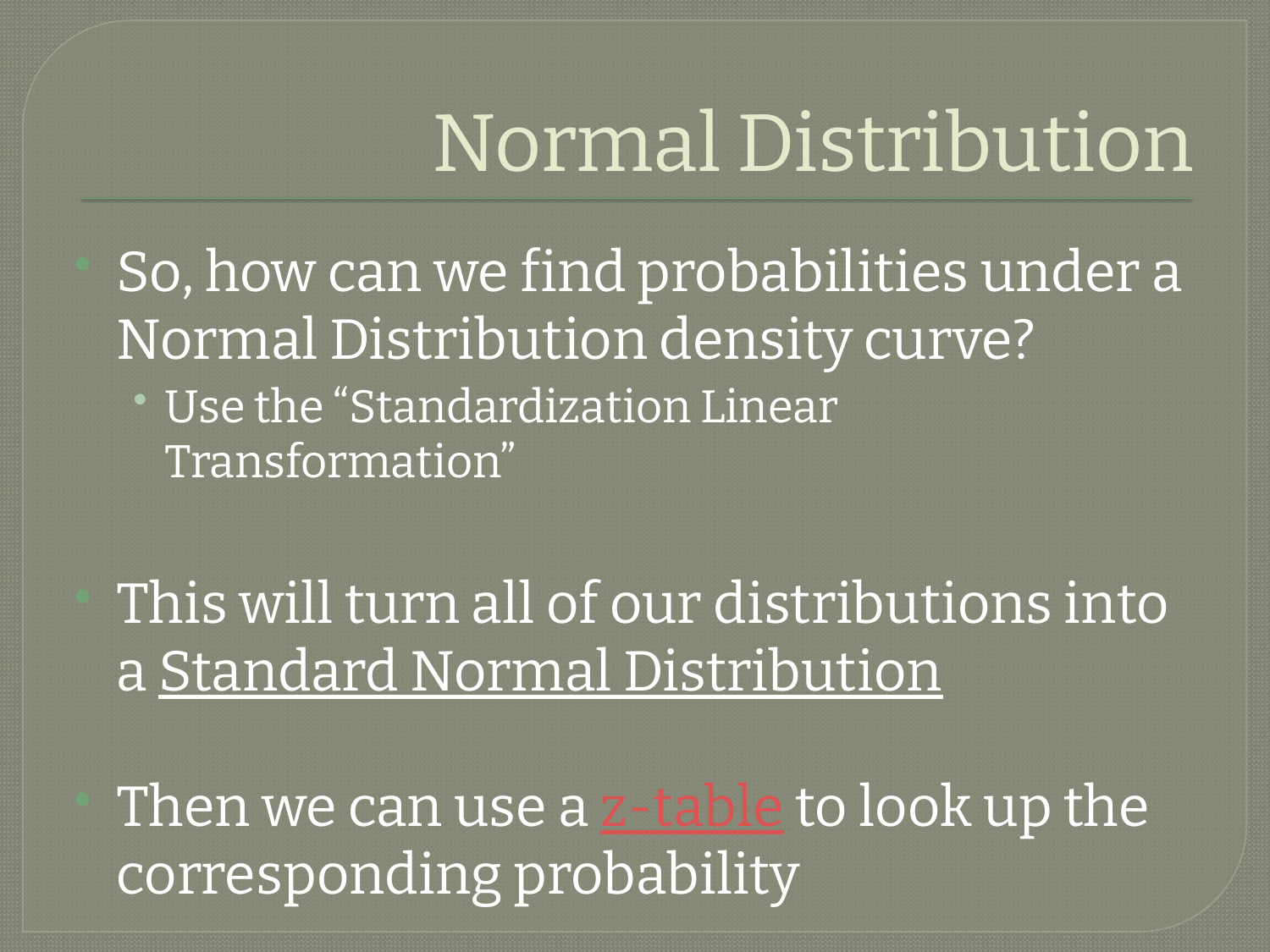

# Normal Distribution
So, how can we find probabilities under a Normal Distribution density curve?
Use the “Standardization Linear Transformation”

This will turn all of our distributions into a Standard Normal Distribution

Then we can use a z-table to look up the corresponding probability